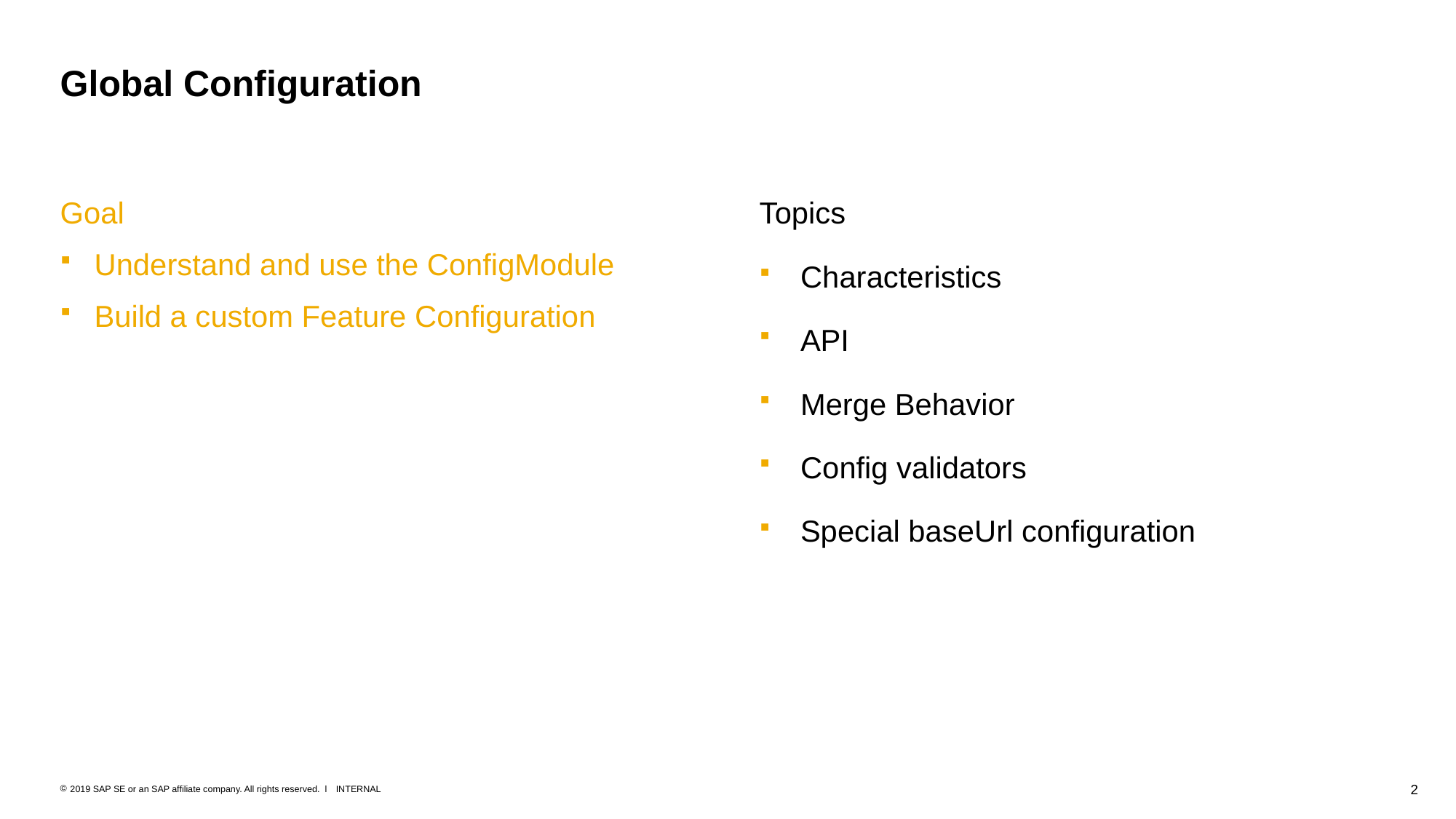

# Global Configuration
Goal
Understand and use the ConfigModule
Build a custom Feature Configuration

Topics
Characteristics
API
Merge Behavior
Config validators
Special baseUrl configuration